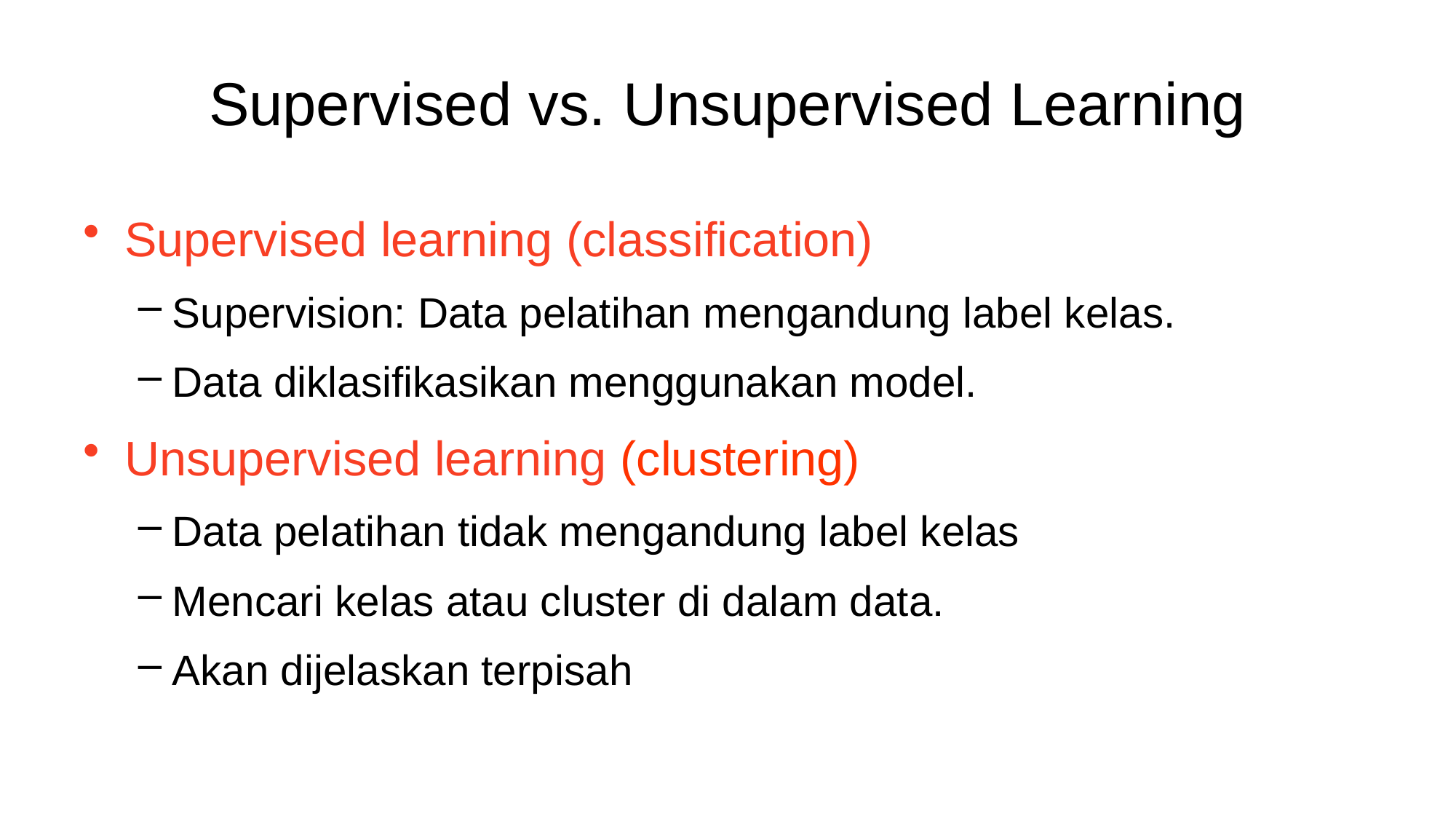

# Supervised vs. Unsupervised Learning
Supervised learning (classification)
Supervision: Data pelatihan mengandung label kelas.
Data diklasifikasikan menggunakan model.
Unsupervised learning (clustering)
Data pelatihan tidak mengandung label kelas
Mencari kelas atau cluster di dalam data.
Akan dijelaskan terpisah